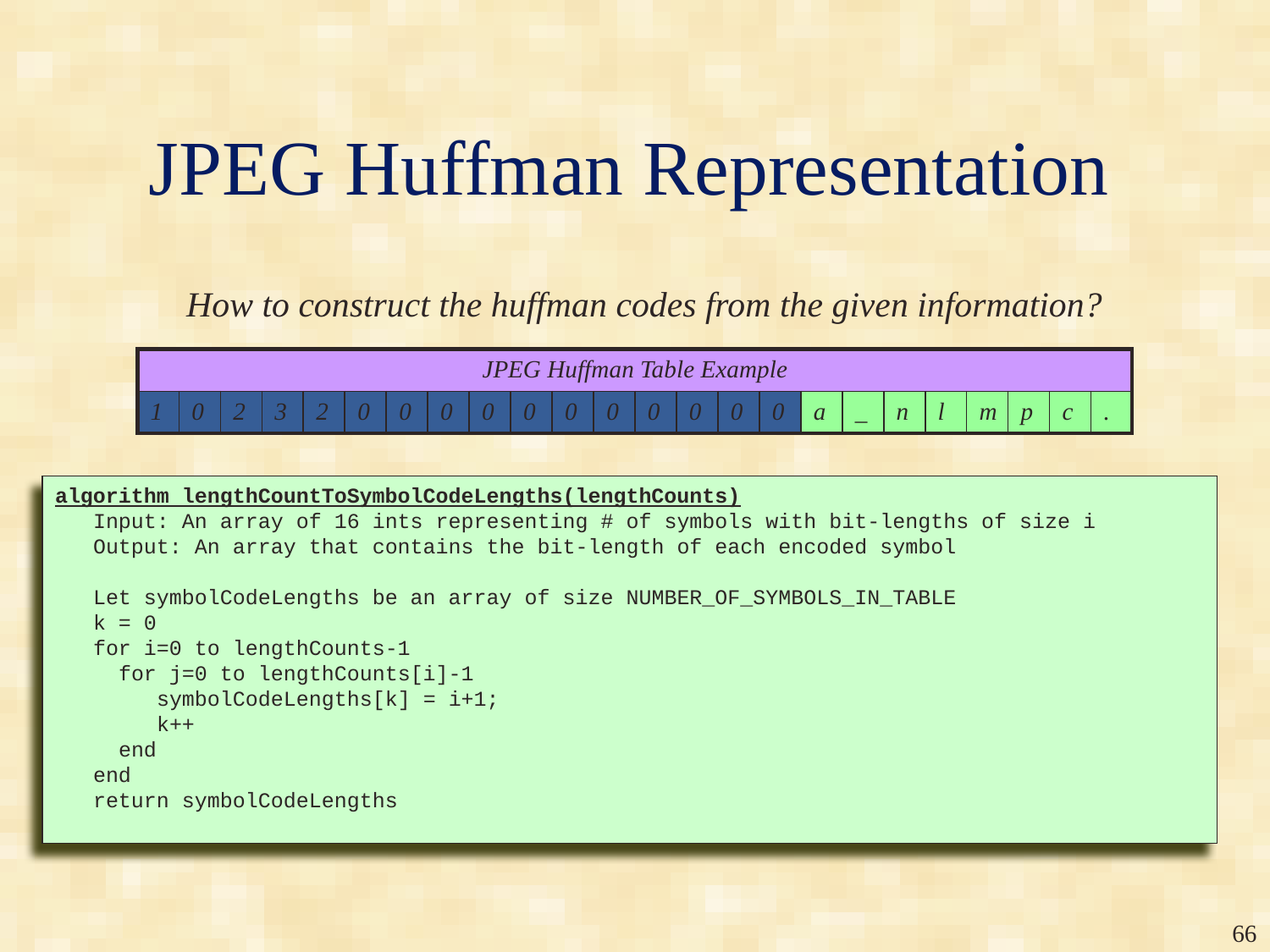

# JPEG Huffman Representation
 How to construct the huffman codes from the given information?
| JPEG Huffman Table Example |  |  |  |  |  |  |  |  |  |  |  |  |  |  |  |  |  |  |  |  |  |  |  |
| --- | --- | --- | --- | --- | --- | --- | --- | --- | --- | --- | --- | --- | --- | --- | --- | --- | --- | --- | --- | --- | --- | --- | --- |
| 1 | 0 | 2 | 3 | 2 | 0 | 0 | 0 | 0 | 0 | 0 | 0 | 0 | 0 | 0 | 0 | a | \_ | n | l | m | p | c | . |
algorithm lengthCountToSymbolCodeLengths(lengthCounts)
   Input: An array of 16 ints representing # of symbols with bit-lengths of size i
   Output: An array that contains the bit-length of each encoded symbol

   Let symbolCodeLengths be an array of size NUMBER_OF_SYMBOLS_IN_TABLE
   k = 0
   for i=0 to lengthCounts-1
     for j=0 to lengthCounts[i]-1
        symbolCodeLengths[k] = i+1;
        k++
     end
   end
   return symbolCodeLengths

66